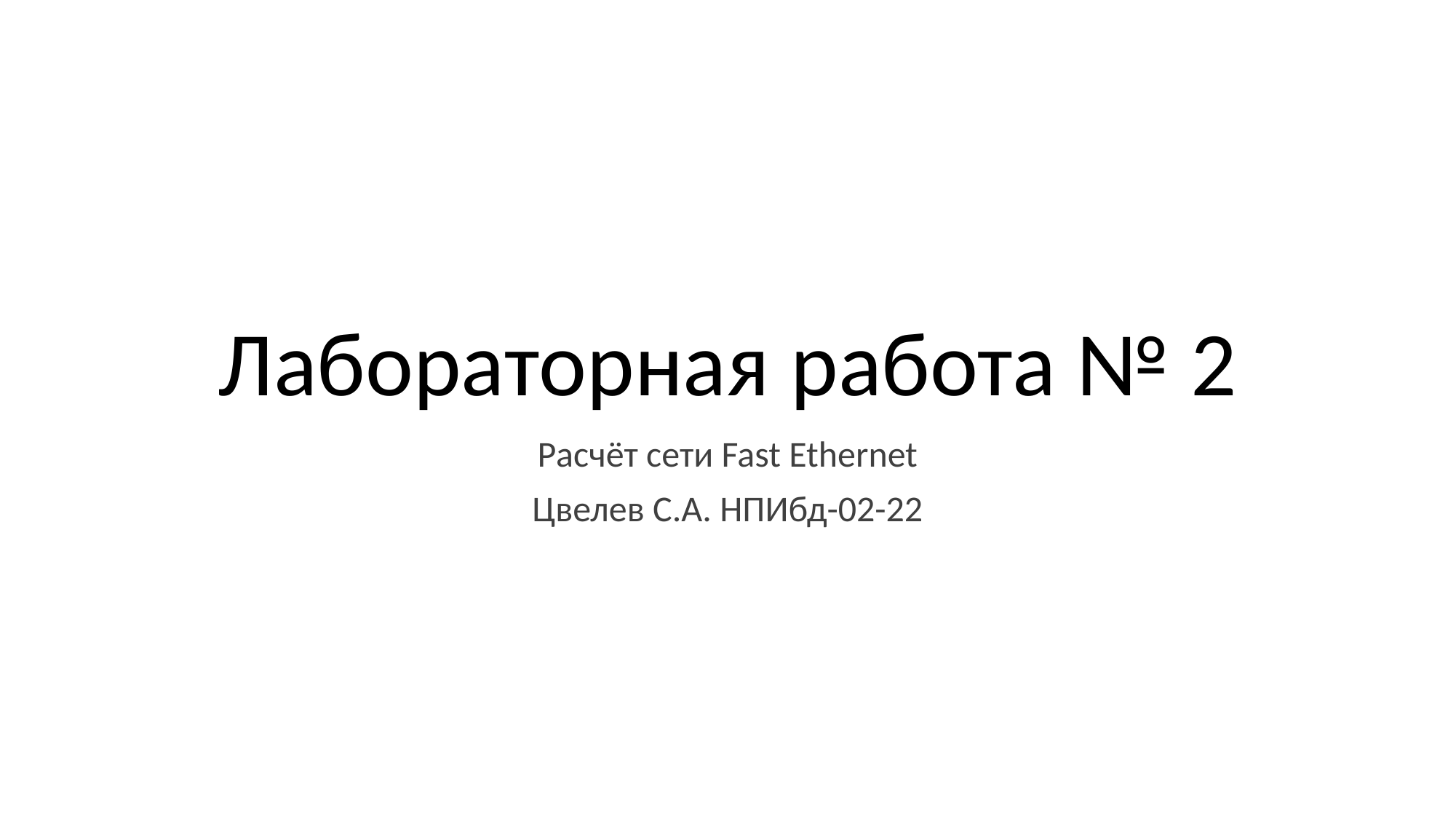

# Лабораторная работа № 2
Расчёт сети Fast Ethernet
Цвелев С.А. НПИбд-02-22